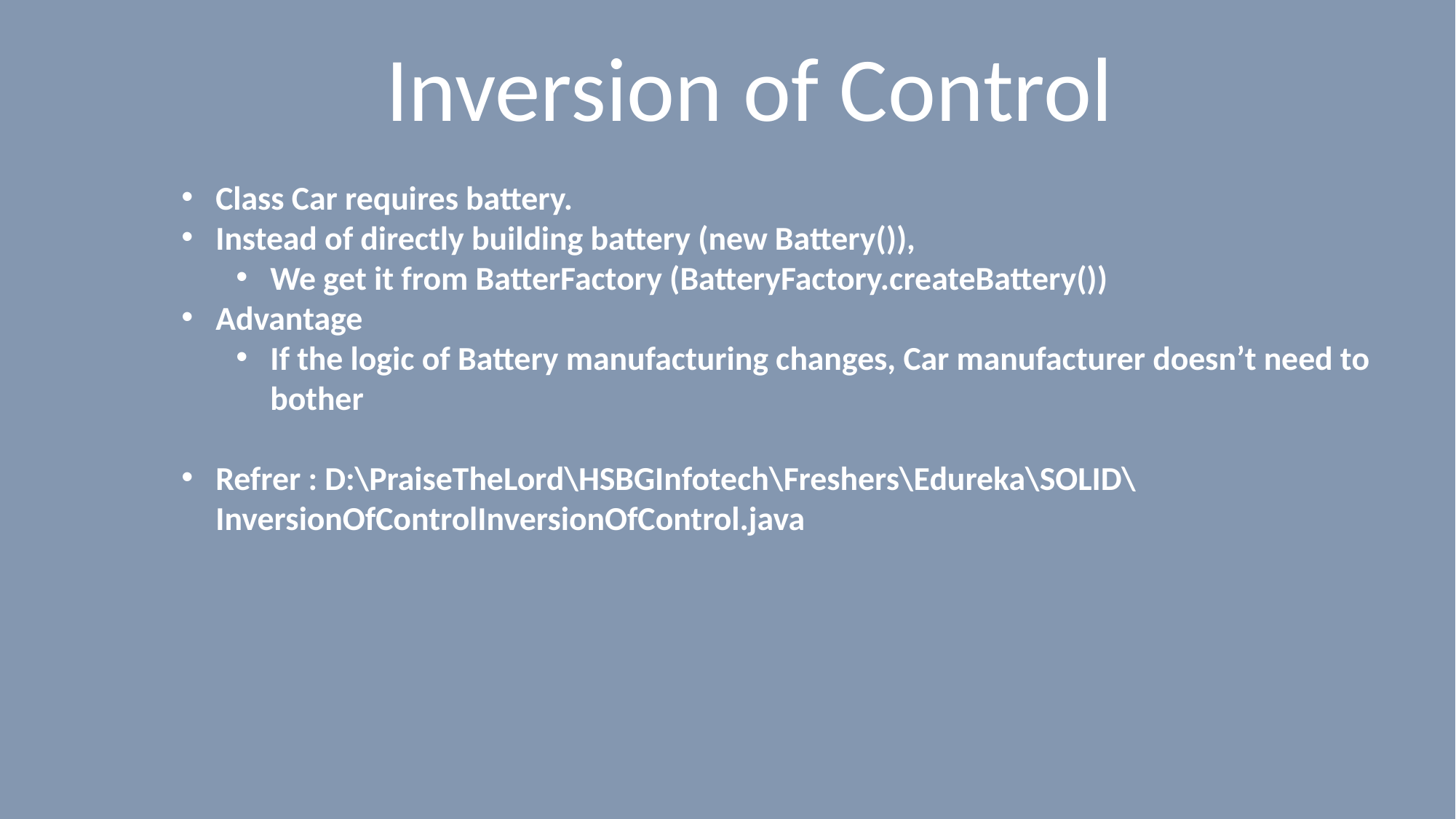

# Inversion of Control
Class Car requires battery.
Instead of directly building battery (new Battery()),
We get it from BatterFactory (BatteryFactory.createBattery())
Advantage
If the logic of Battery manufacturing changes, Car manufacturer doesn’t need to bother

Refrer : D:\PraiseTheLord\HSBGInfotech\Freshers\Edureka\SOLID\InversionOfControlInversionOfControl.java